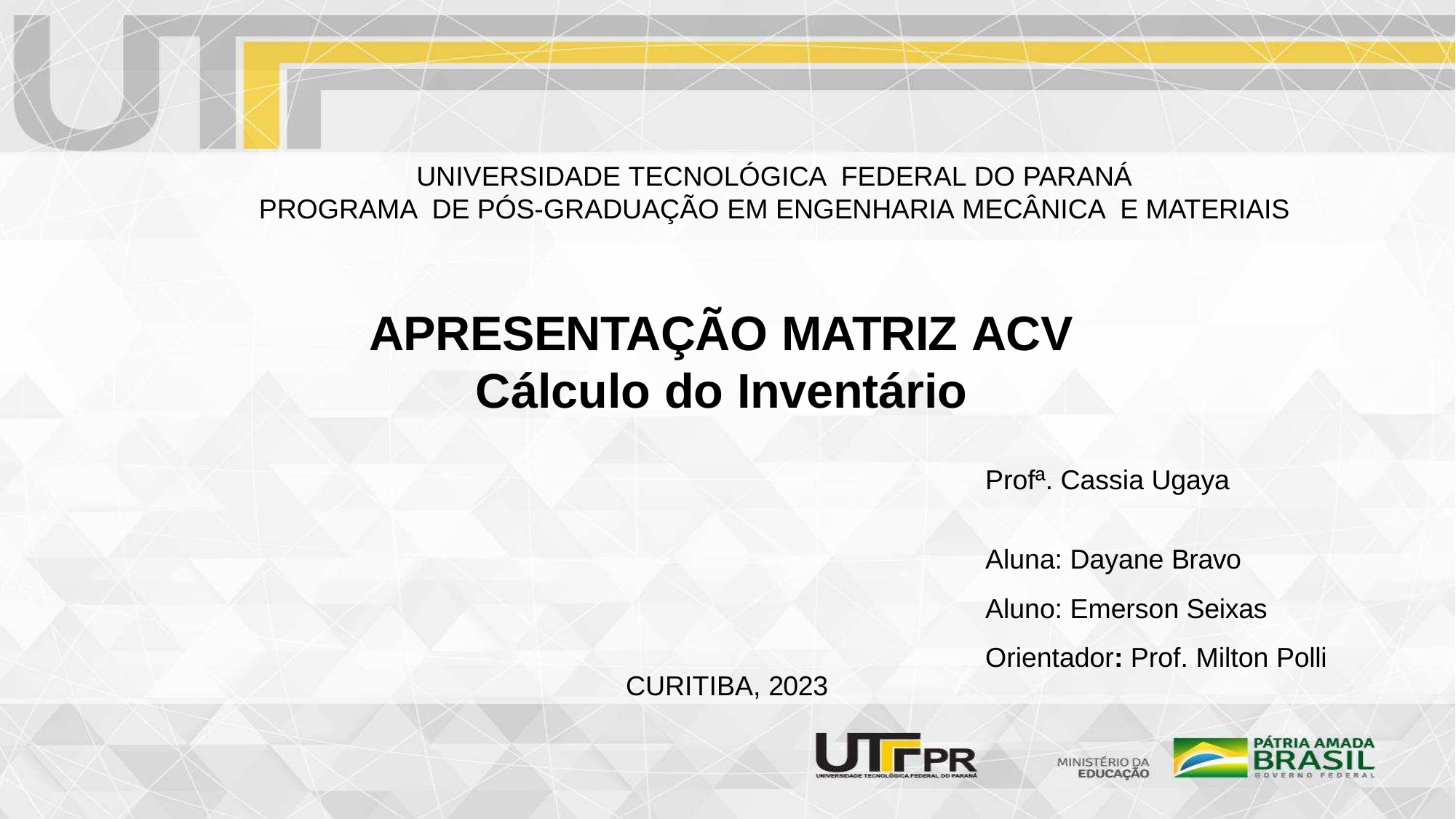

UNIVERSIDADE TECNOLÓGICA FEDERAL DO PARANÁ
PROGRAMA DE PÓS-GRADUAÇÃO EM ENGENHARIA MECÂNICA E MATERIAIS
APRESENTAÇÃO MATRIZ ACV
Cálculo do Inventário
Profª. Cassia Ugaya

Aluna: Dayane Bravo Aluno: Emerson Seixas Orientador: Prof. Milton Polli
CURITIBA, 2023